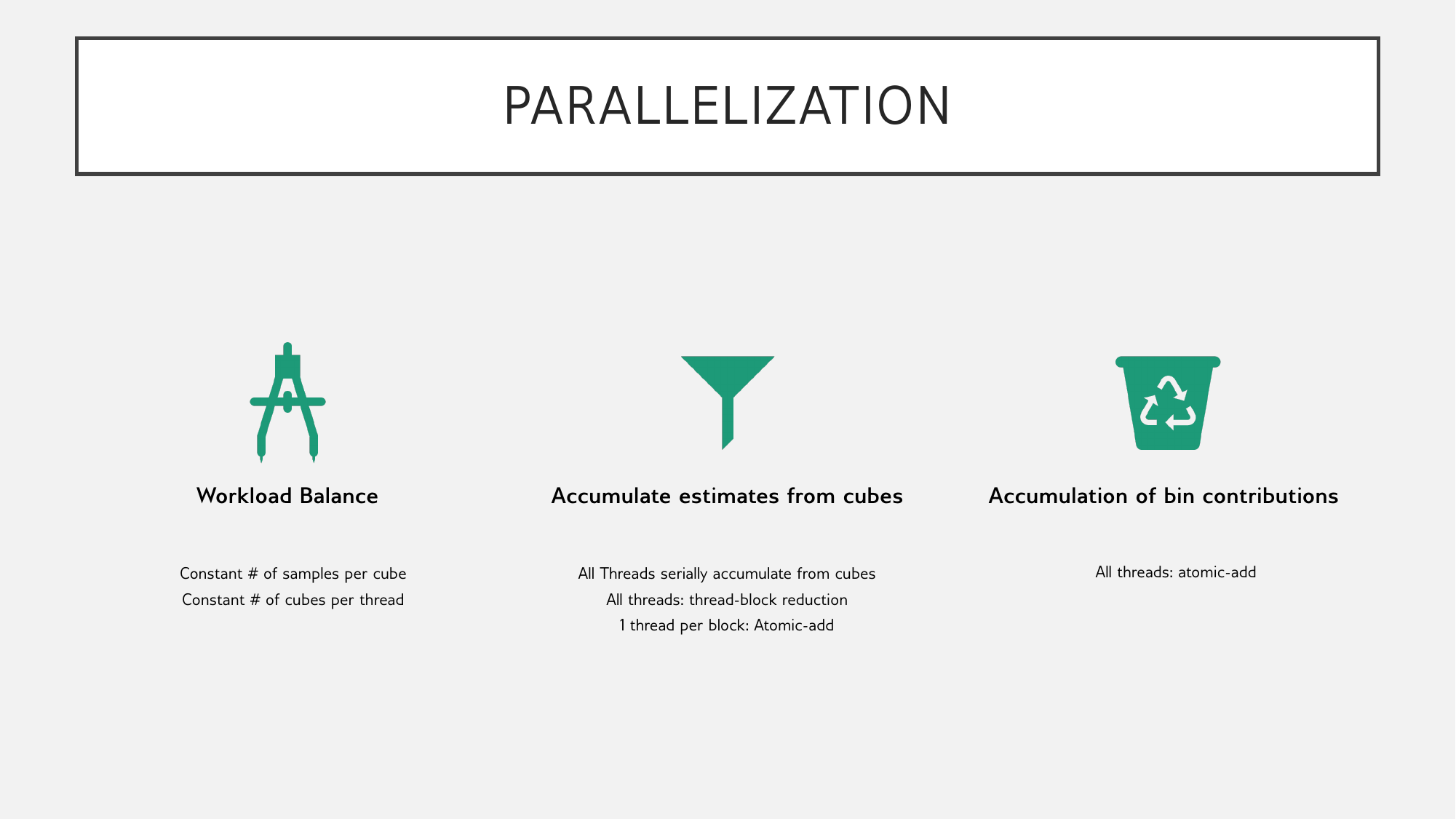

# Parallelization
Workload Balance
Constant # of samples per cube
Constant # of cubes per thread
Accumulate estimates from cubes
All Threads serially accumulate from cubes
All threads: thread-block reduction
1 thread per block: Atomic-add
Accumulation of bin contributions

All threads: atomic-add